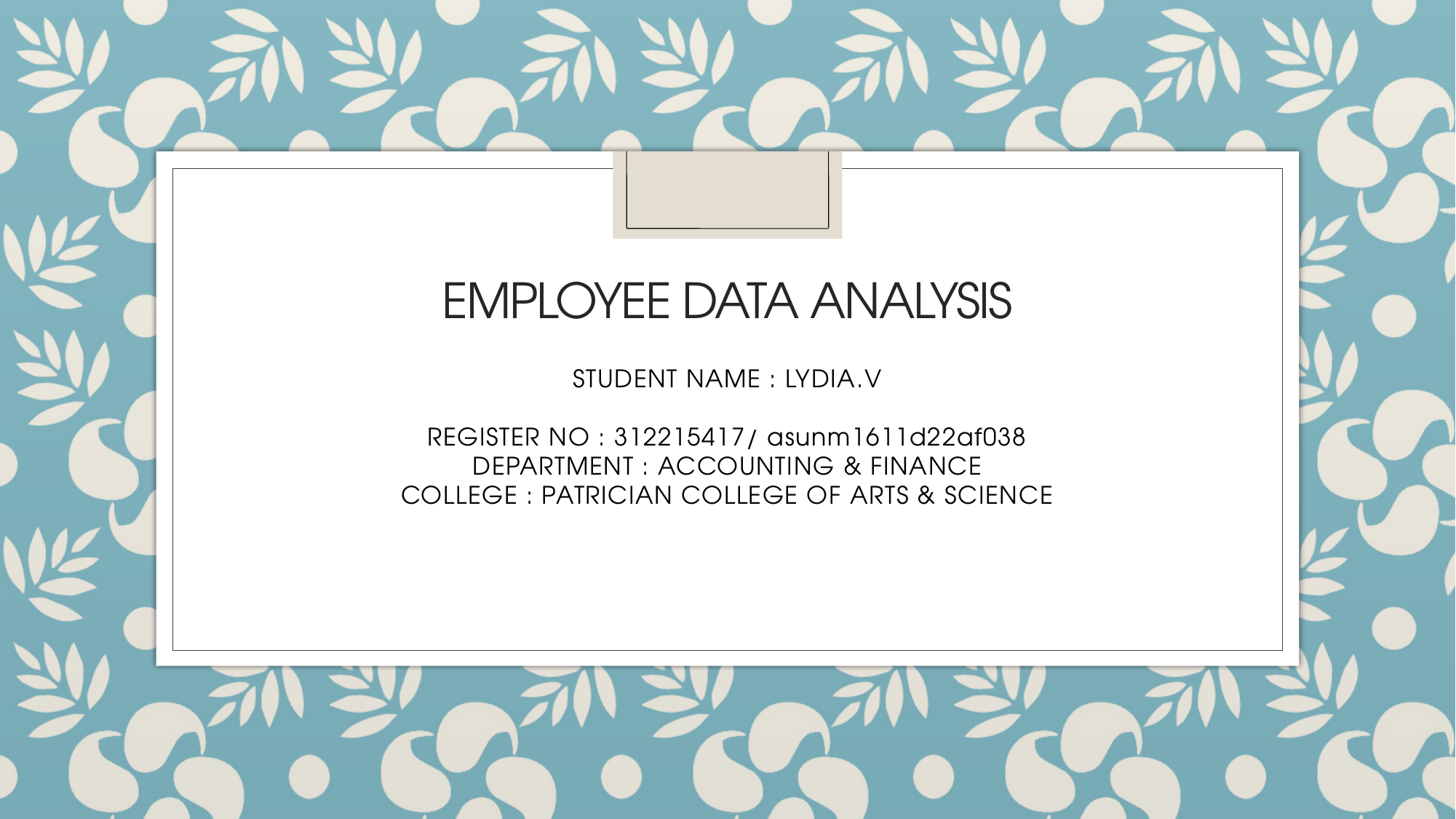

# EMPLOYEE DATA ANALYSIS
STUDENT NAME : LYDIA.V

REGISTER NO : 312215417/ asunm1611d22af038
DEPARTMENT : ACCOUNTING & FINANCE
COLLEGE : PATRICIAN COLLEGE OF ARTS & SCIENCE